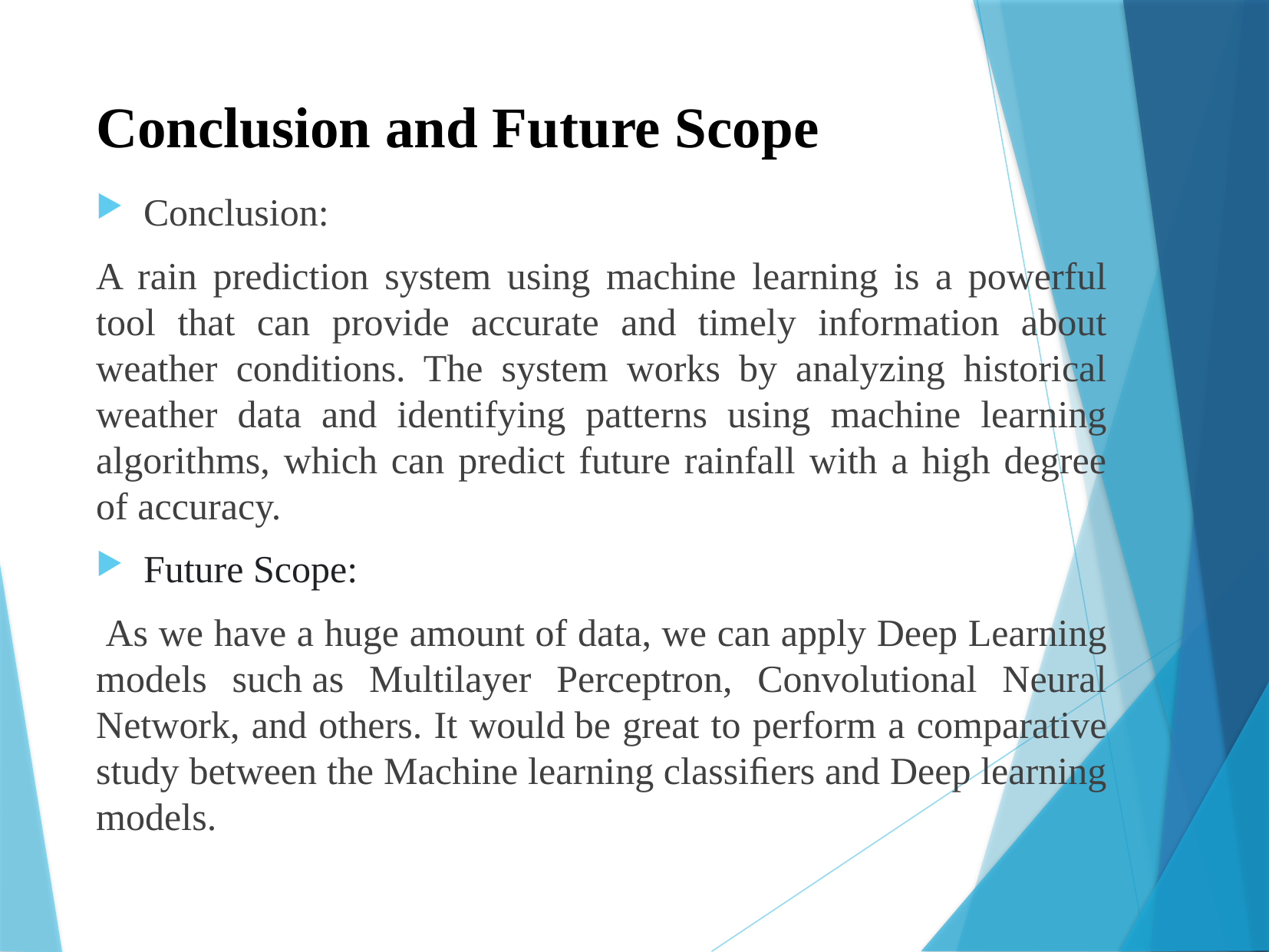

# Conclusion and Future Scope
Conclusion:
A rain prediction system using machine learning is a powerful tool that can provide accurate and timely information about weather conditions. The system works by analyzing historical weather data and identifying patterns using machine learning algorithms, which can predict future rainfall with a high degree of accuracy.
Future Scope:
 As we have a huge amount of data, we can apply Deep Learning models such as Multilayer Perceptron, Convolutional Neural Network, and others. It would be great to perform a comparative study between the Machine learning classiﬁers and Deep learning models.